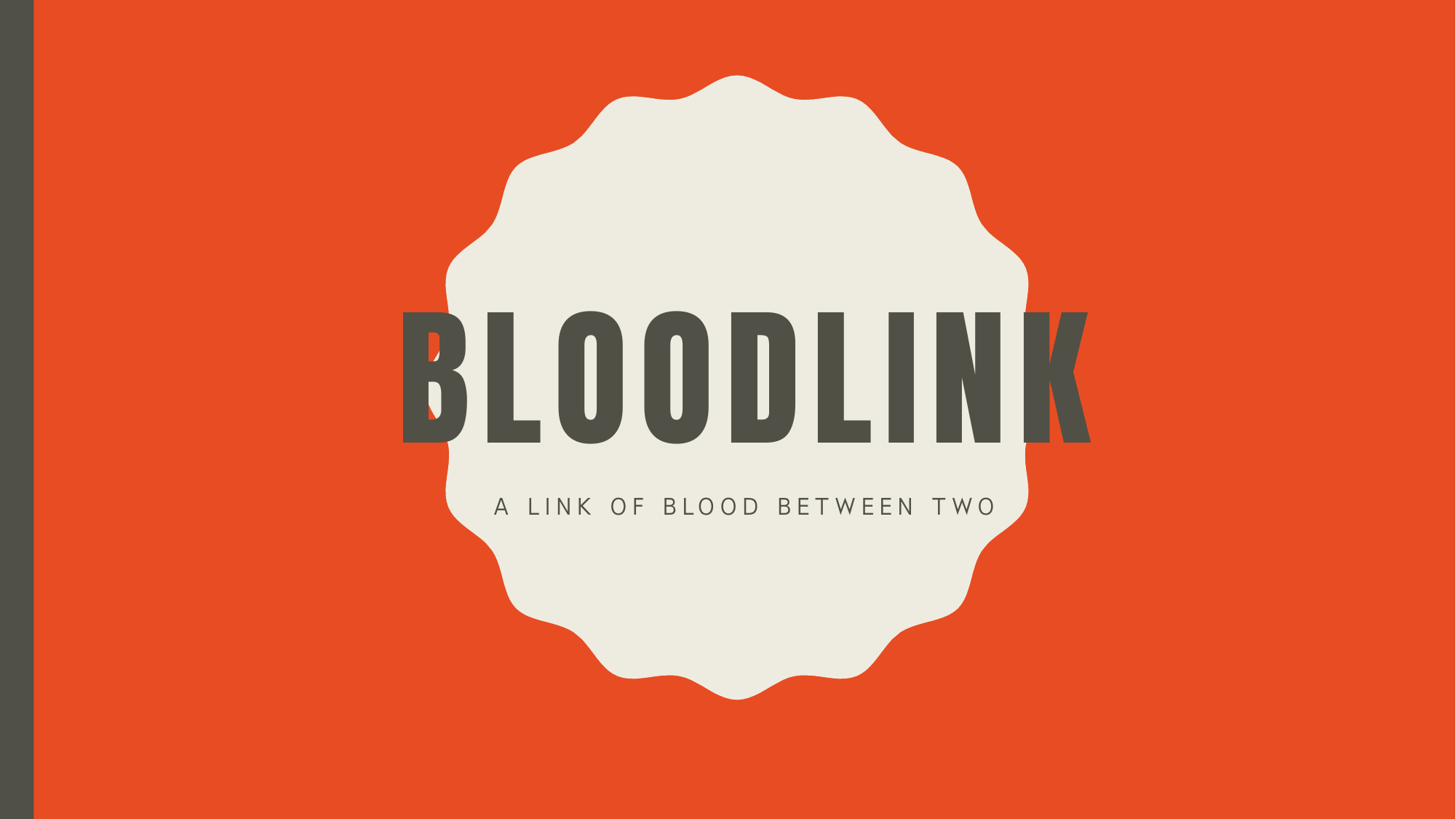

# BloodLink
A link of blood between two